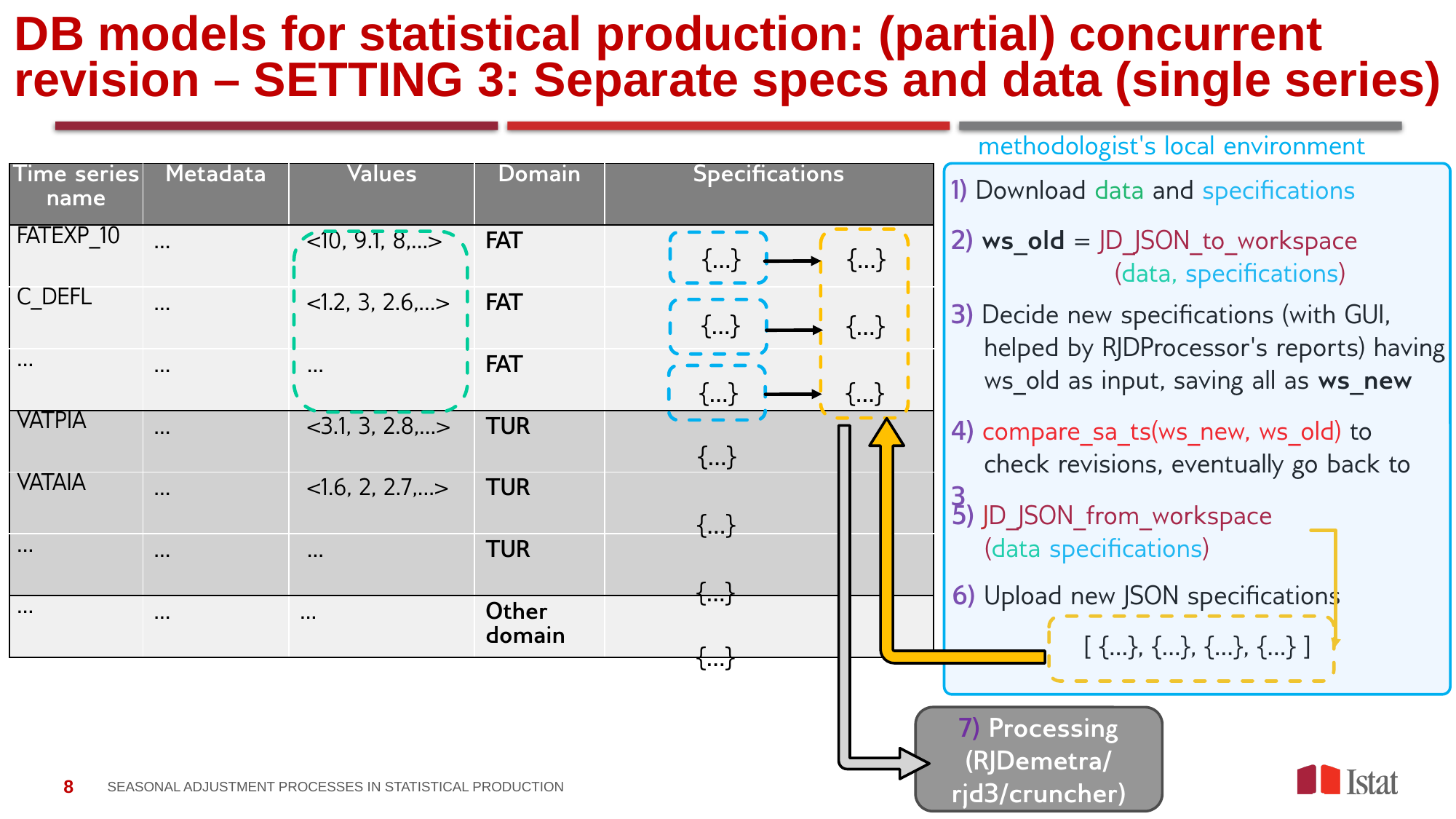

# DB models for statistical production: (partial) concurrent revision – SETTING 3: Separate specs and data (single series)
methodologist's local environment
| Time series name | Metadata | Values | Domain | Specifications |
| --- | --- | --- | --- | --- |
| FATEXP\_10 | … | <10, 9.1, 8,…> | FAT |  |
| C\_DEFL | … | <1.2, 3, 2.6,…> | FAT |  |
| … | … | … | FAT |  |
| VATPIA | … | <3.1, 3, 2.8,…> | TUR |  |
| VATAIA | … | <1.6, 2, 2.7,…> | TUR |  |
| … | … | … | TUR |  |
| … | … | … | Other domain |  |

1) Download data and specifications
2) ws_old = JD_JSON_to_workspace
                    (data, specifications)

{…}
{…}
3) Decide new specifications (with GUI,
    helped by RJDProcessor's reports) having
    ws_old as input, saving all as ws_new

{…}
{…}

{…}
{…}
4) compare_sa_ts(ws_new, ws_old) to
    check revisions, eventually go back to 3

{…}

5) JD_JSON_from_workspace
    (data specifications)
{…}
{…}
6) Upload new JSON specifications

[ {…}, {…}, {…}, {…} ]
{…}
7) Processing
(RJDemetra/rjd3/cruncher)
Seasonal adjustment processes in statistical production
8